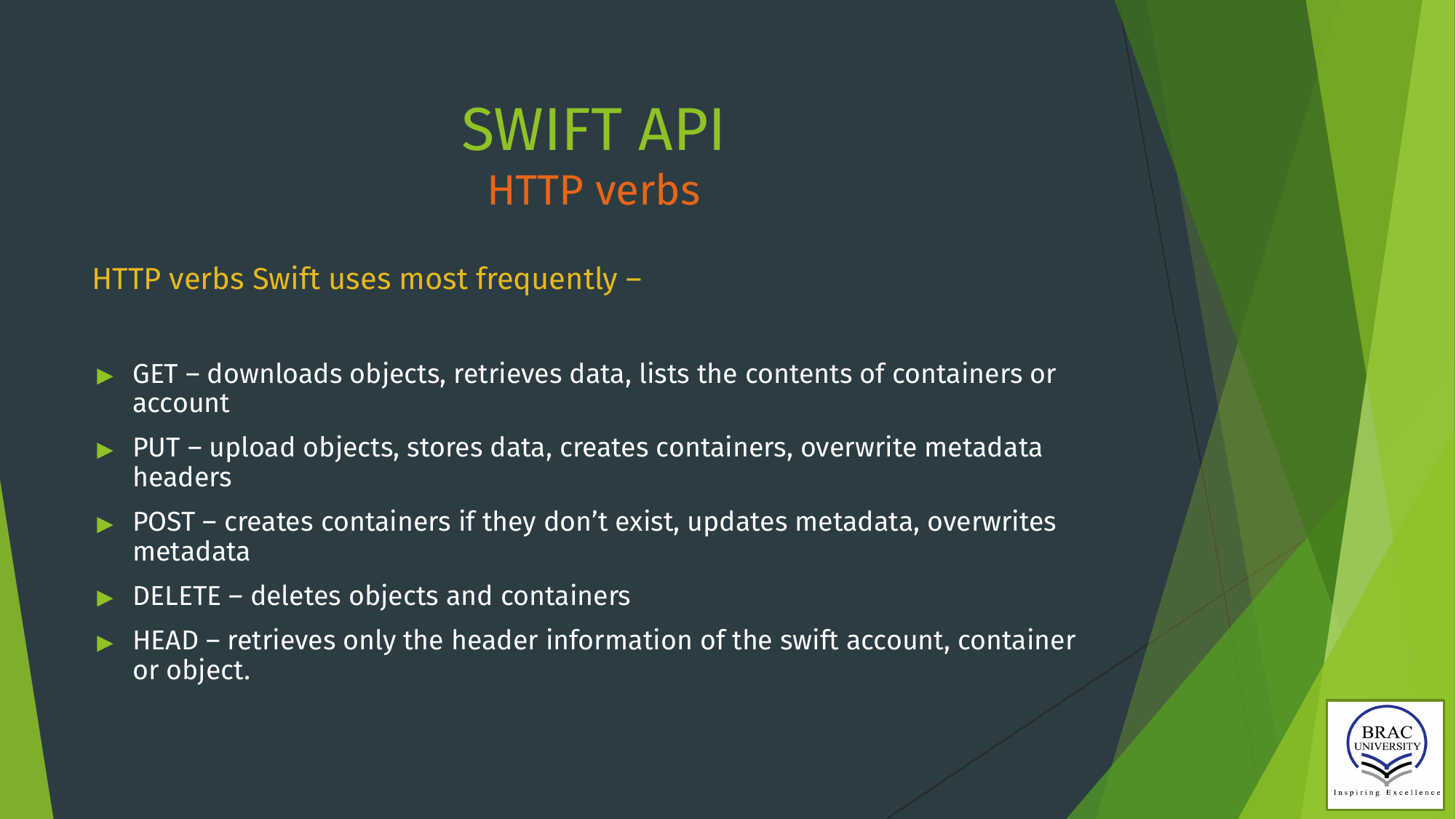

# SWIFT API HTTP verbs
HTTP verbs Swift uses most frequently –

GET – downloads objects, retrieves data, lists the contents of containers or account
PUT – upload objects, stores data, creates containers, overwrite metadata headers
POST – creates containers if they don’t exist, updates metadata, overwrites metadata
DELETE – deletes objects and containers
HEAD – retrieves only the header information of the swift account, container or object.